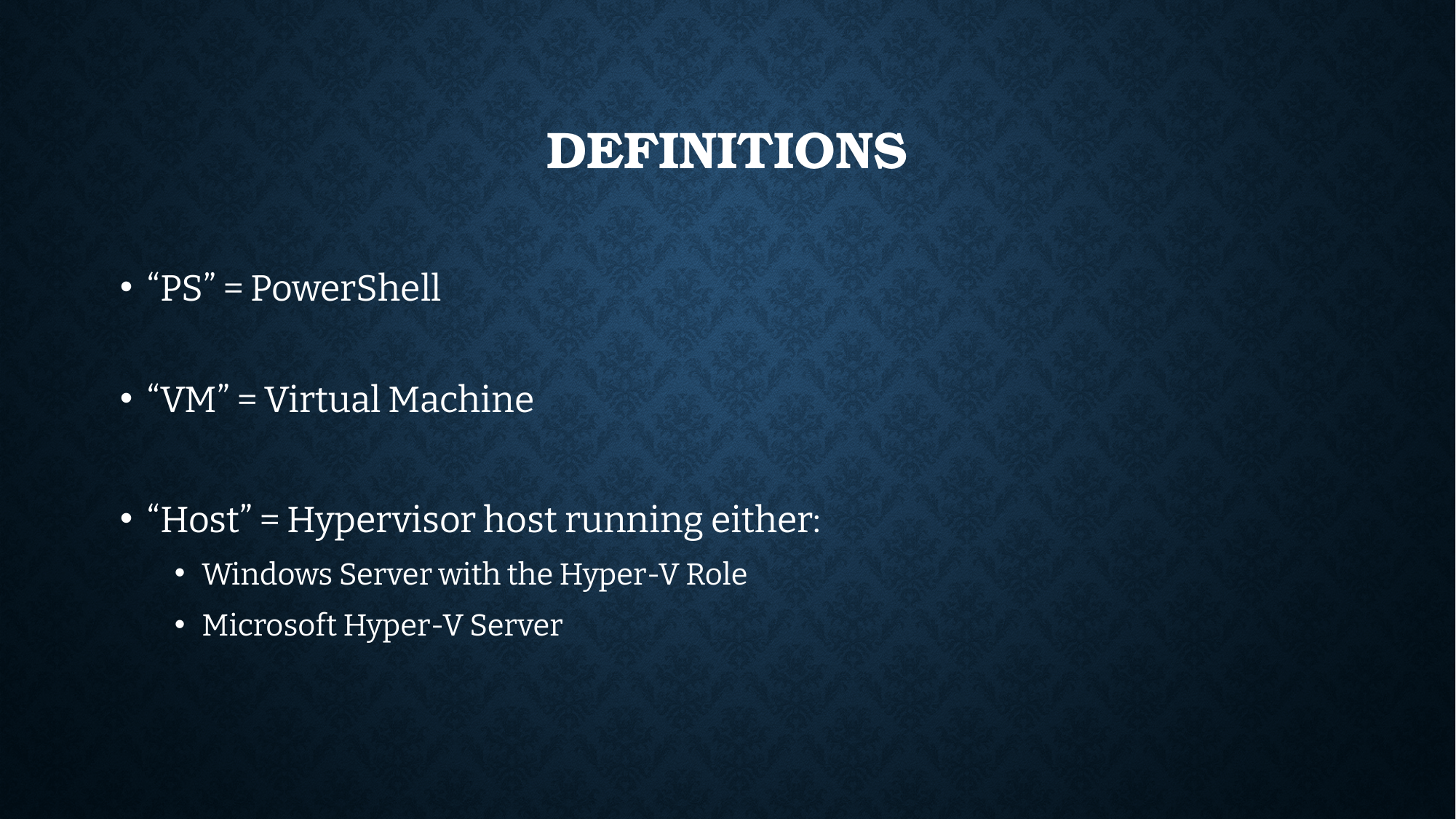

# Definitions
“PS” = PowerShell
“VM” = Virtual Machine
“Host” = Hypervisor host running either:
Windows Server with the Hyper-V Role
Microsoft Hyper-V Server